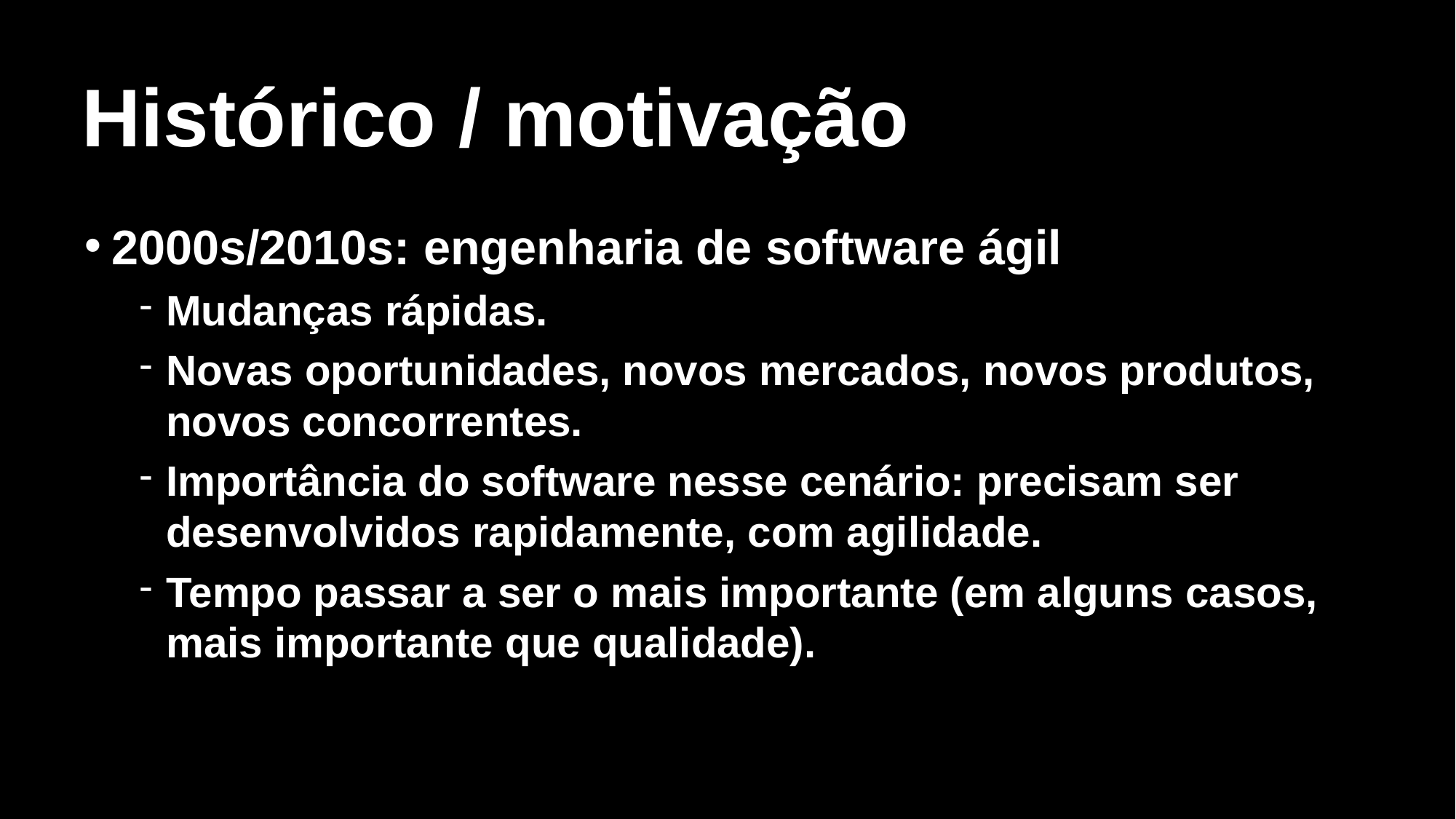

# Histórico / motivação
2000s/2010s: engenharia de software ágil
Mudanças rápidas.
Novas oportunidades, novos mercados, novos produtos, novos concorrentes.
Importância do software nesse cenário: precisam ser desenvolvidos rapidamente, com agilidade.
Tempo passar a ser o mais importante (em alguns casos, mais importante que qualidade).